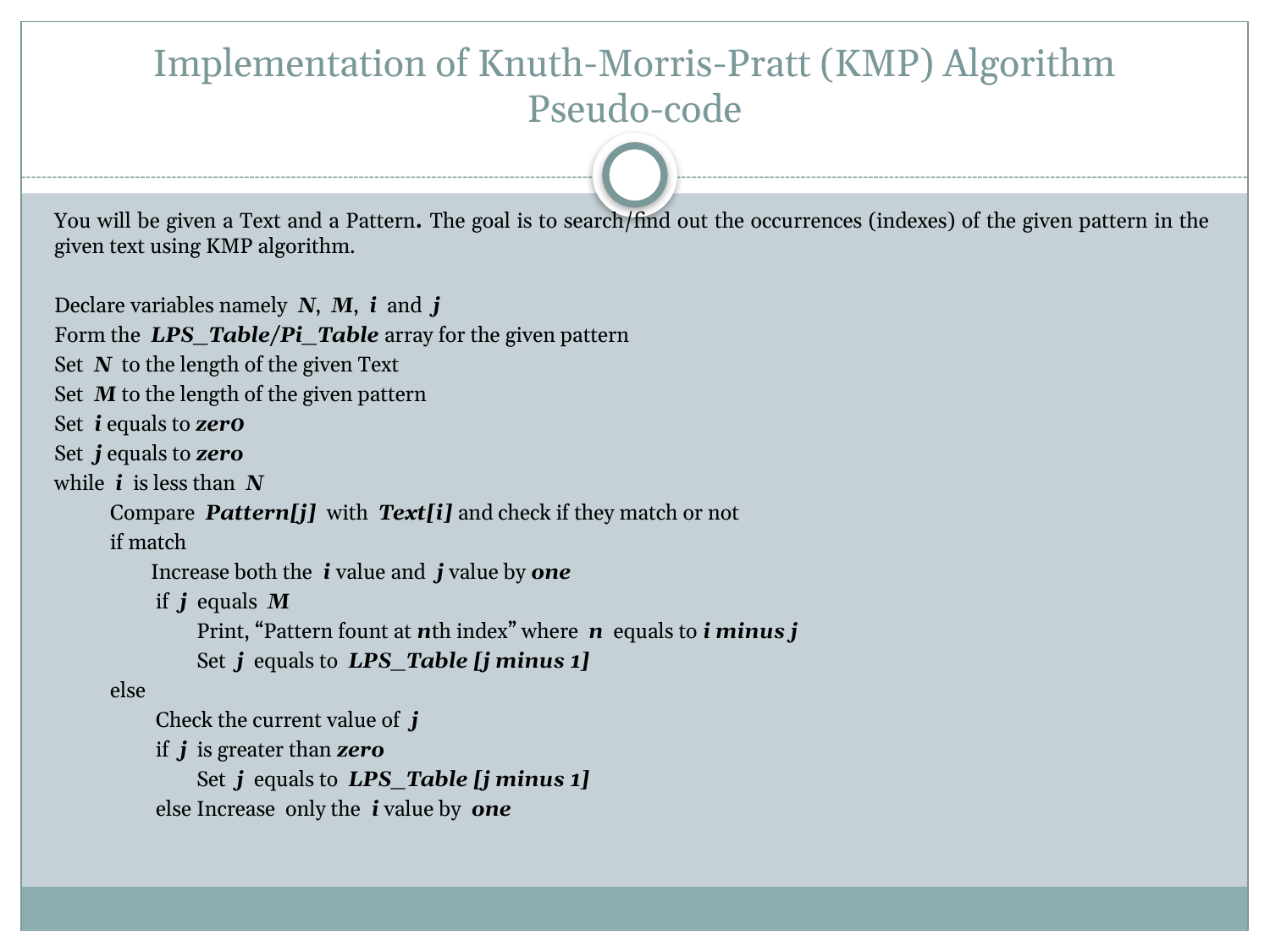

# Implementation of Knuth-Morris-Pratt (KMP) Algorithm Pseudo-code
You will be given a Text and a Pattern. The goal is to search/find out the occurrences (indexes) of the given pattern in the given text using KMP algorithm.

Declare variables namely  N,  M,  i  and  j
Form the  LPS_Table/Pi_Table array for the given pattern
Set  N  to the length of the given Text
Set  M to the length of the given pattern
Set  i equals to zer0
Set  j equals to zero
while  i  is less than  N
           Compare  Pattern[j]  with  Text[i] and check if they match or not
           if match
                   Increase both the  i value and  j value by one
                    if  j  equals  M
                            Print, “Pattern fount at nth index” where  n  equals to i minus j
                            Set  j  equals to  LPS_Table [j minus 1]
           else
                    Check the current value of  j
                    if  j  is greater than zero
                            Set  j  equals to  LPS_Table [j minus 1]
                    else Increase  only the  i value by  one